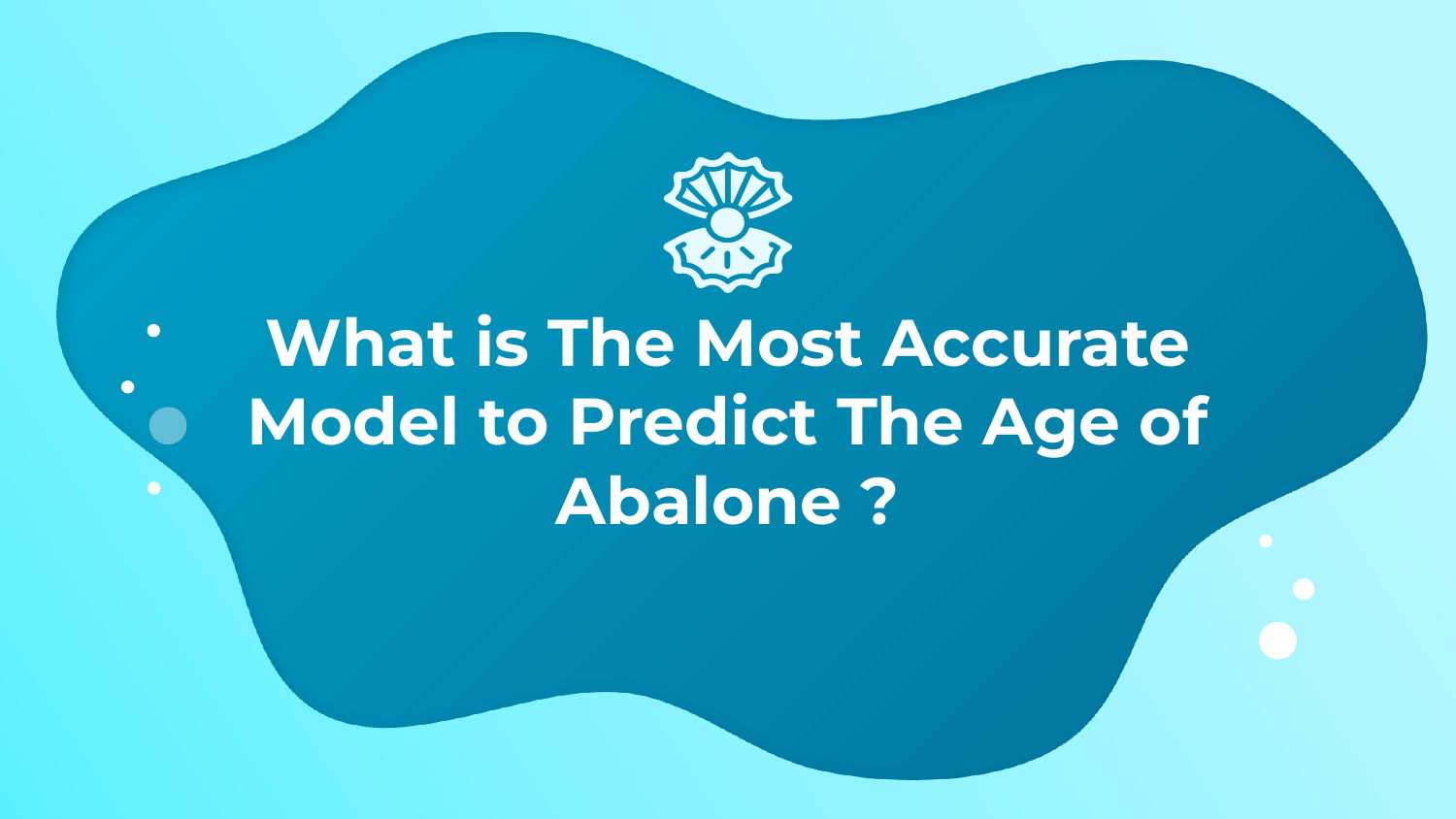

# What is The Most Accurate Model to Predict The Age of Abalone ?